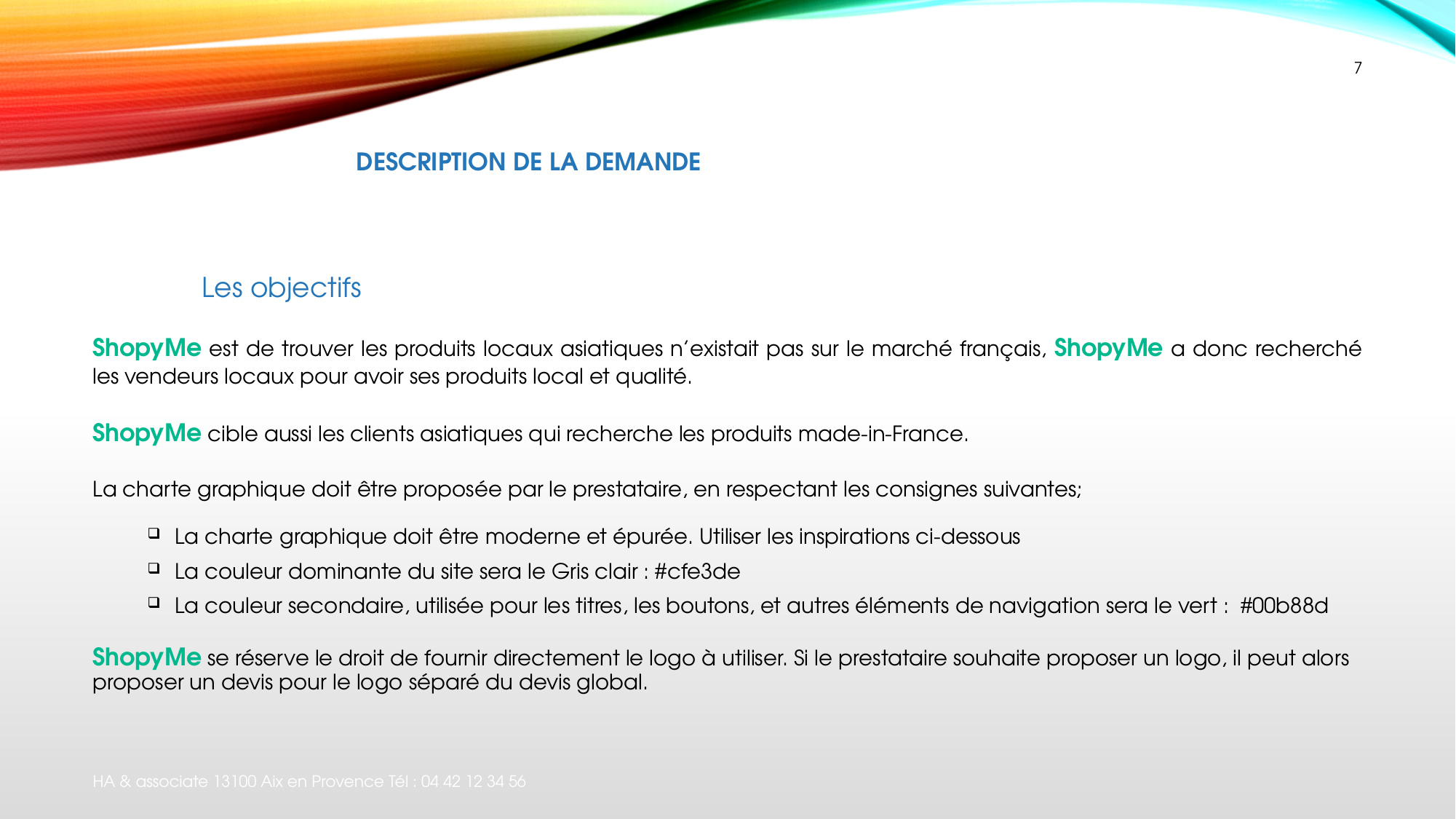

7
# Description de la demande
	Les objectifs
ShopyMe est de trouver les produits locaux asiatiques n’existait pas sur le marché français, ShopyMe a donc recherché les vendeurs locaux pour avoir ses produits local et qualité.
ShopyMe cible aussi les clients asiatiques qui recherche les produits made-in-France.
La charte graphique doit être proposée par le prestataire, en respectant les consignes suivantes;
La charte graphique doit être moderne et épurée. Utiliser les inspirations ci-dessous
La couleur dominante du site sera le Gris clair : #cfe3de
La couleur secondaire, utilisée pour les titres, les boutons, et autres éléments de navigation sera le vert :  #00b88d
ShopyMe se réserve le droit de fournir directement le logo à utiliser. Si le prestataire souhaite proposer un logo, il peut alors proposer un devis pour le logo séparé du devis global.
HA & associate 13100 Aix en Provence Tél : 04 42 12 34 56